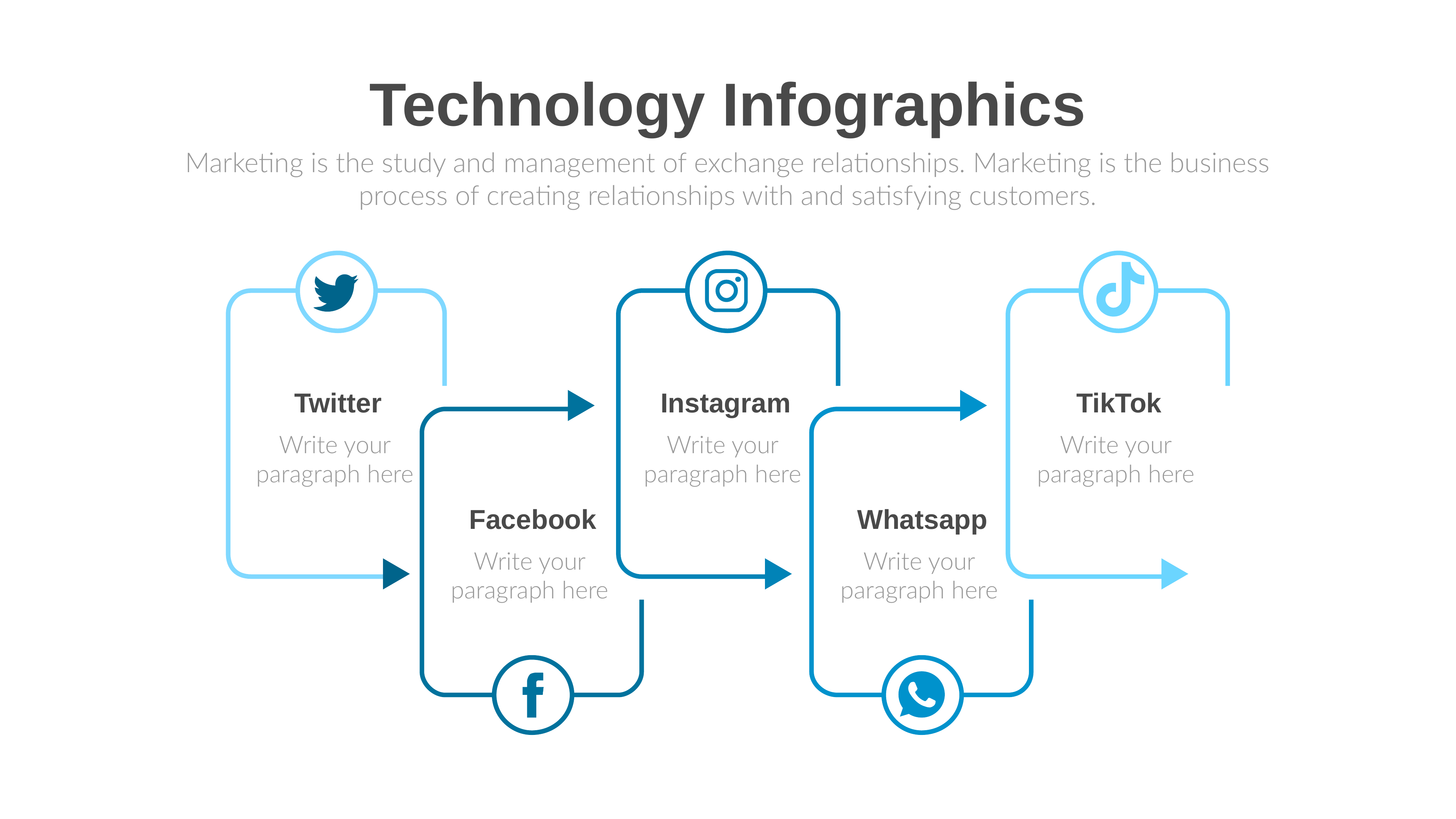

Technology Infographics
Marketing is the study and management of exchange relationships. Marketing is the business process of creating relationships with and satisfying customers.

Twitter
Instagram
TikTok

Write your paragraph here
Write your paragraph here
Write your paragraph here
Facebook
Whatsapp
Write your paragraph here
Write your paragraph here